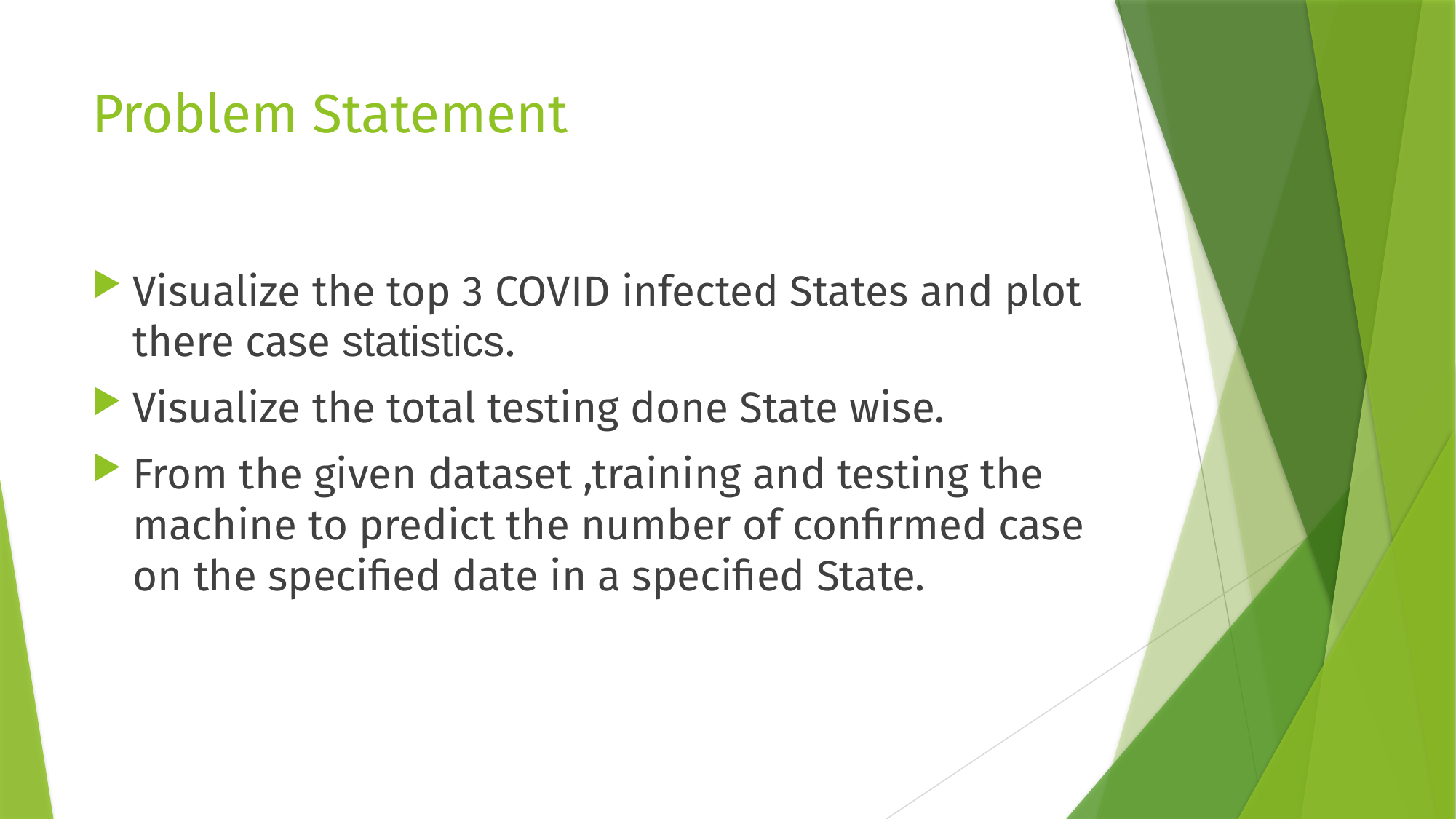

# Problem Statement
Visualize the top 3 COVID infected States and plot there case statistics.
Visualize the total testing done State wise.
From the given dataset ,training and testing the machine to predict the number of confirmed case on the specified date in a specified State.